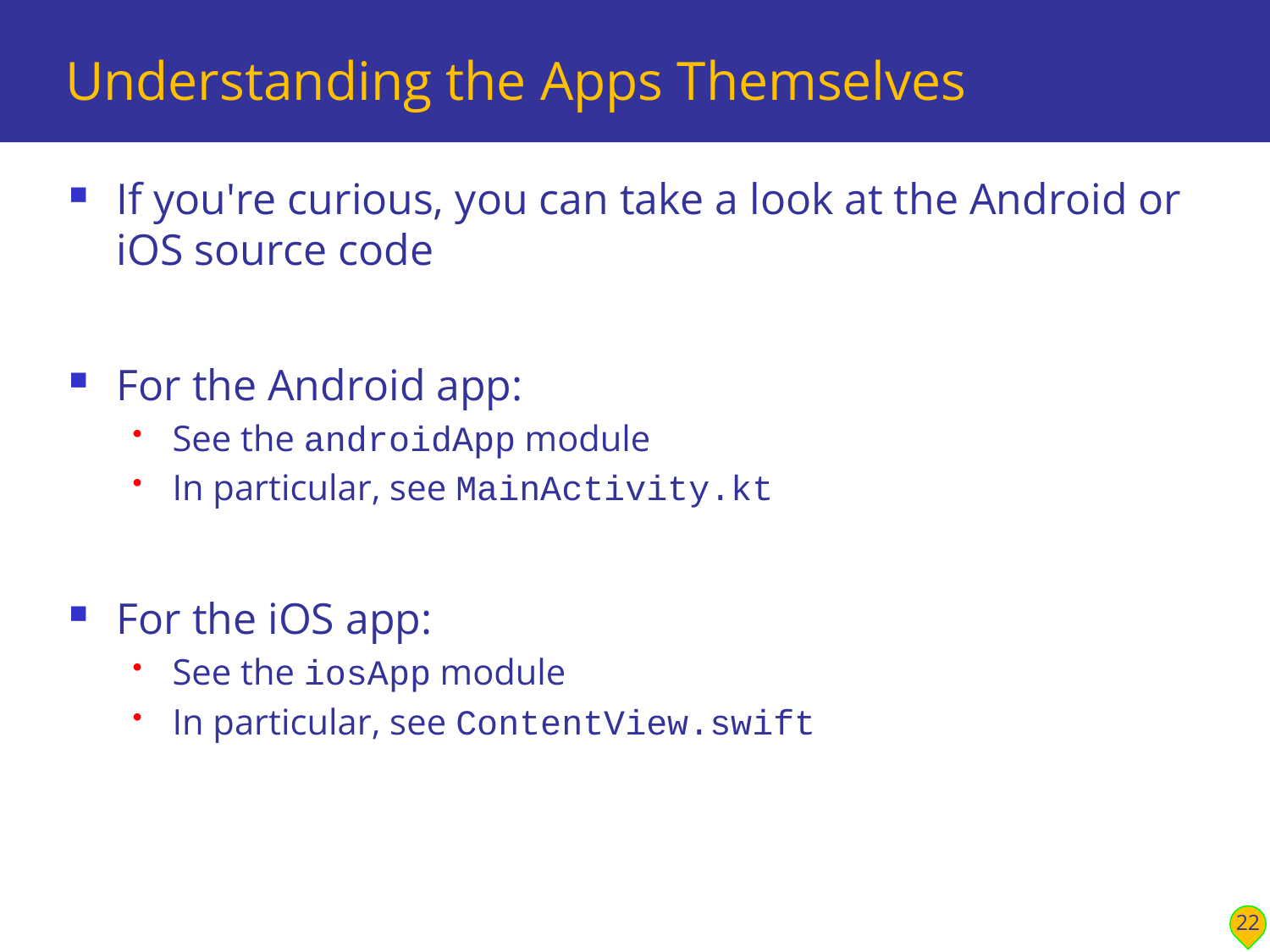

# Understanding the Apps Themselves
If you're curious, you can take a look at the Android or iOS source code

For the Android app:
See the androidApp module
In particular, see MainActivity.kt

For the iOS app:
See the iosApp module
In particular, see ContentView.swift

22